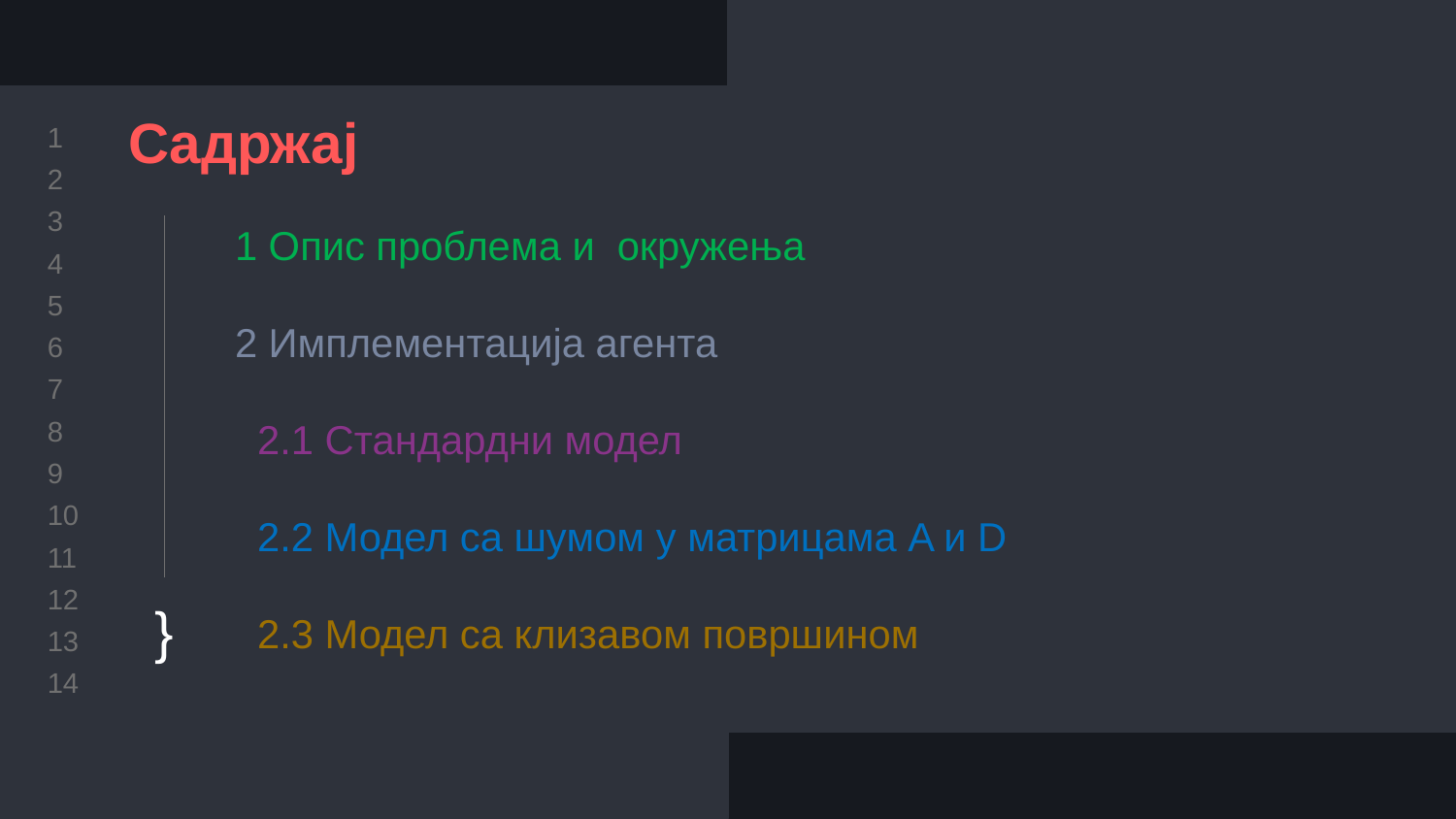

# Садржај
1 Опис проблема и  окружења

2 Имплементација агента

  2.1 Стандардни модел

  2.2 Модел са шумом у матрицама A и D

  2.3 Модел са клизавом површином

}